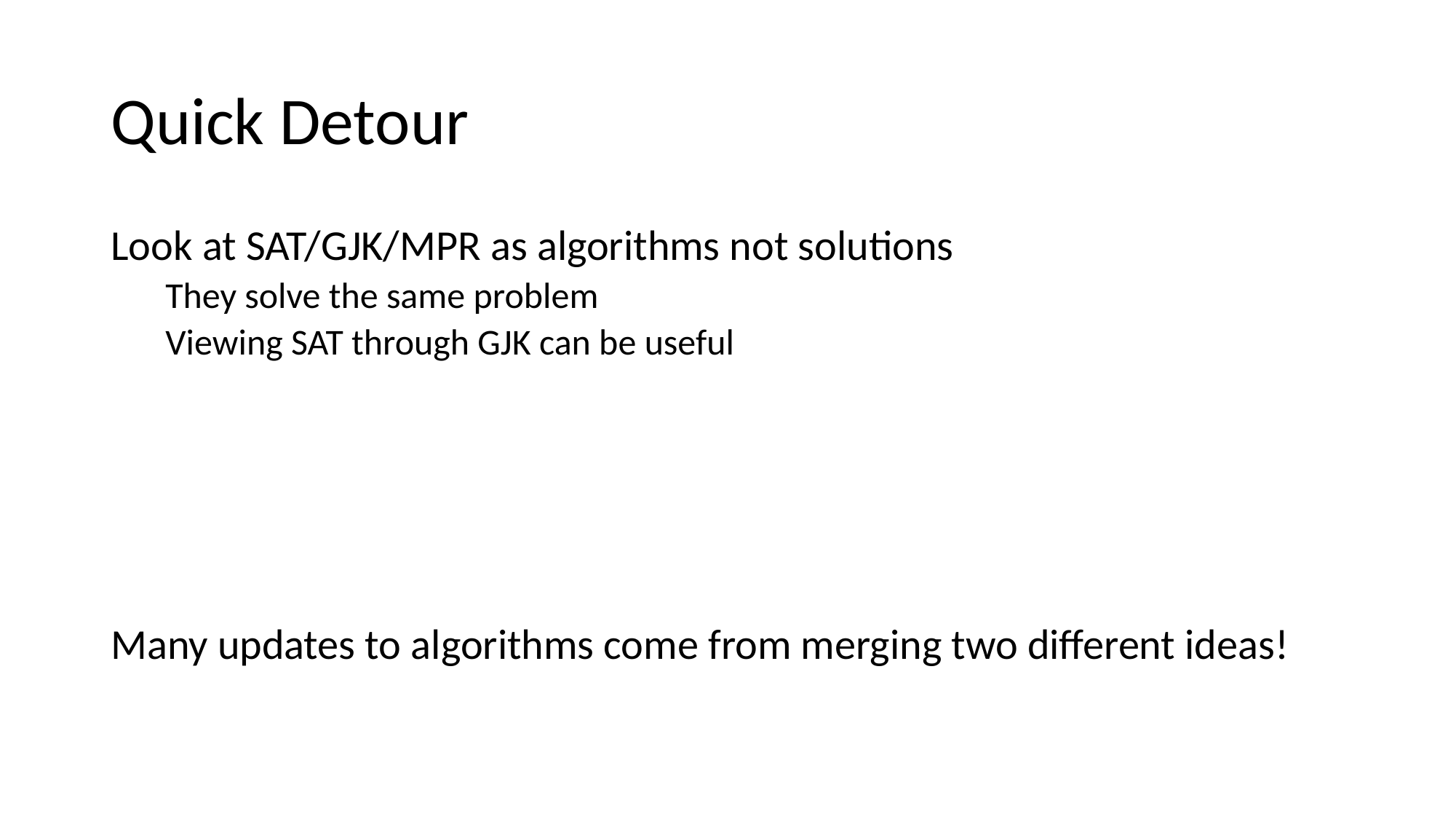

# Quick Detour
Look at SAT/GJK/MPR as algorithms not solutions
They solve the same problem
Viewing SAT through GJK can be useful

Many updates to algorithms come from merging two different ideas!